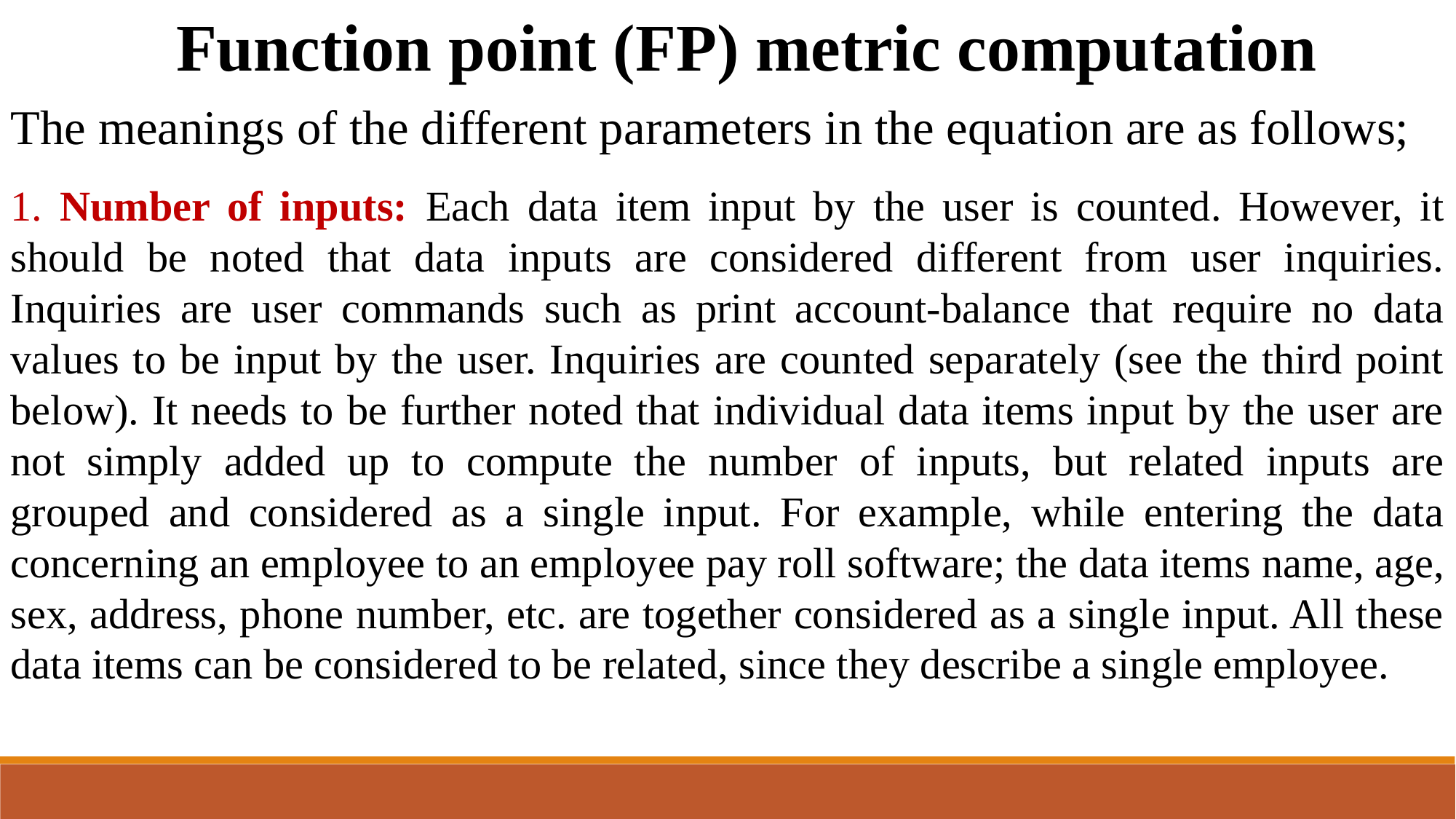

Function point (FP) metric computation
The meanings of the different parameters in the equation are as follows;
1. Number of inputs: Each data item input by the user is counted. However, it should be noted that data inputs are considered different from user inquiries. Inquiries are user commands such as print account-balance that require no data values to be input by the user. Inquiries are counted separately (see the third point below). It needs to be further noted that individual data items input by the user are not simply added up to compute the number of inputs, but related inputs are grouped and considered as a single input. For example, while entering the data concerning an employee to an employee pay roll software; the data items name, age, sex, address, phone number, etc. are together considered as a single input. All these data items can be considered to be related, since they describe a single employee.